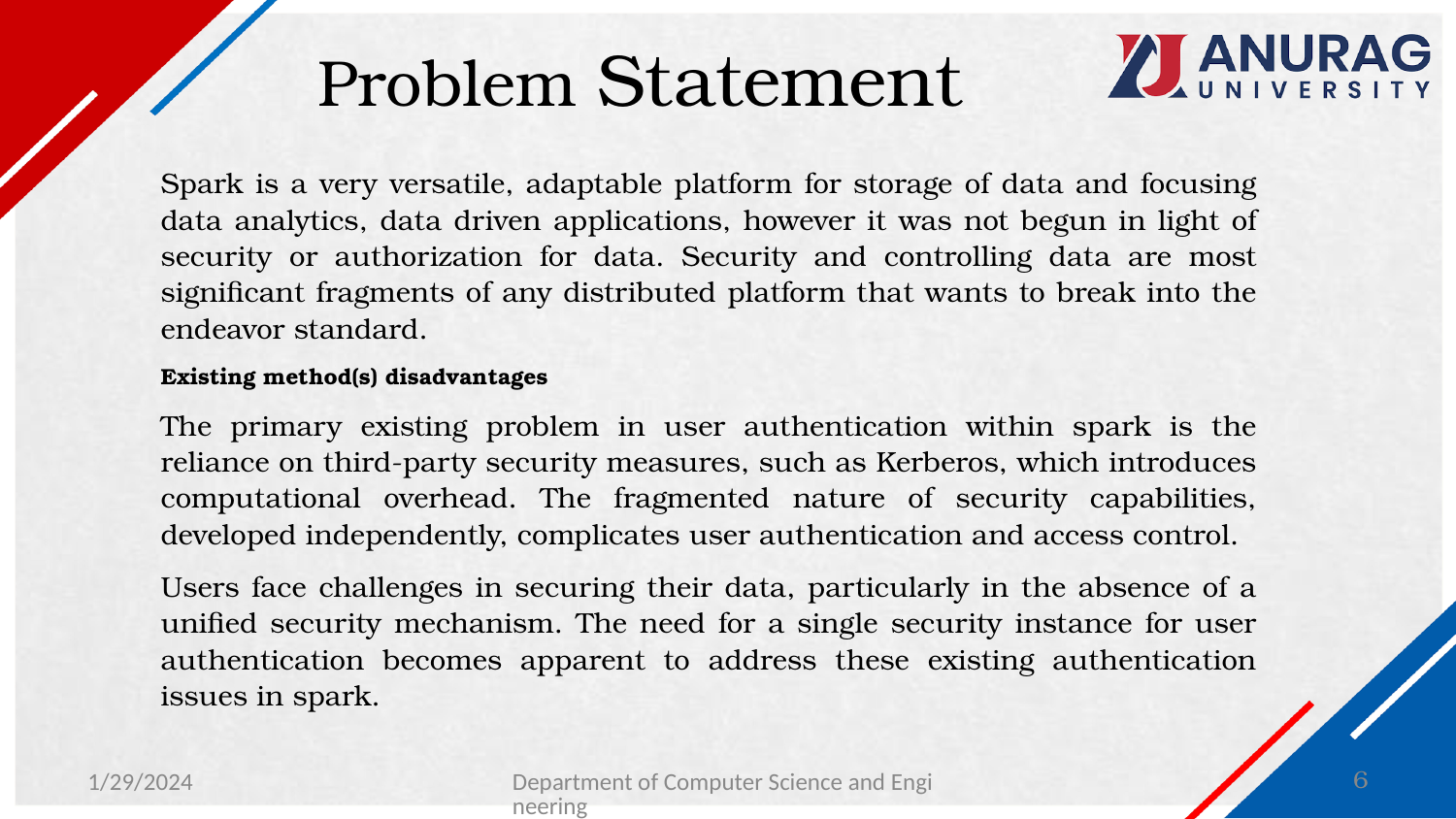

# Problem Statement
Spark is a very versatile, adaptable platform for storage of data and focusing data analytics, data driven applications, however it was not begun in light of security or authorization for data. Security and controlling data are most significant fragments of any distributed platform that wants to break into the endeavor standard.
Existing method(s) disadvantages
The primary existing problem in user authentication within spark is the reliance on third-party security measures, such as Kerberos, which introduces computational overhead. The fragmented nature of security capabilities, developed independently, complicates user authentication and access control.
Users face challenges in securing their data, particularly in the absence of a unified security mechanism. The need for a single security instance for user authentication becomes apparent to address these existing authentication issues in spark.

1/29/2024
Department of Computer Science and Engineering
6